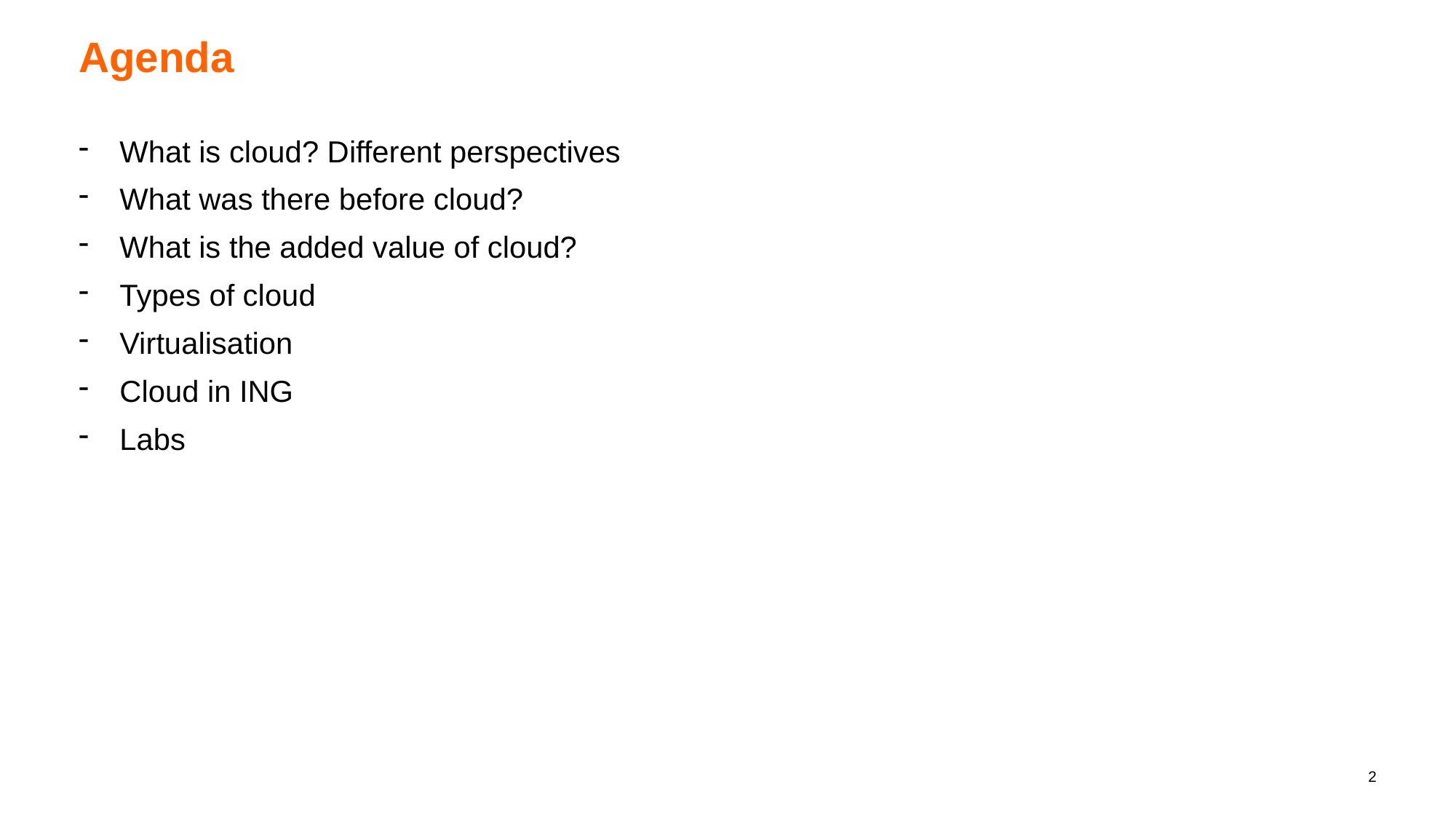

# Agenda
What is cloud? Different perspectives
What was there before cloud?
What is the added value of cloud?
Types of cloud
Virtualisation
Cloud in ING
Labs

2